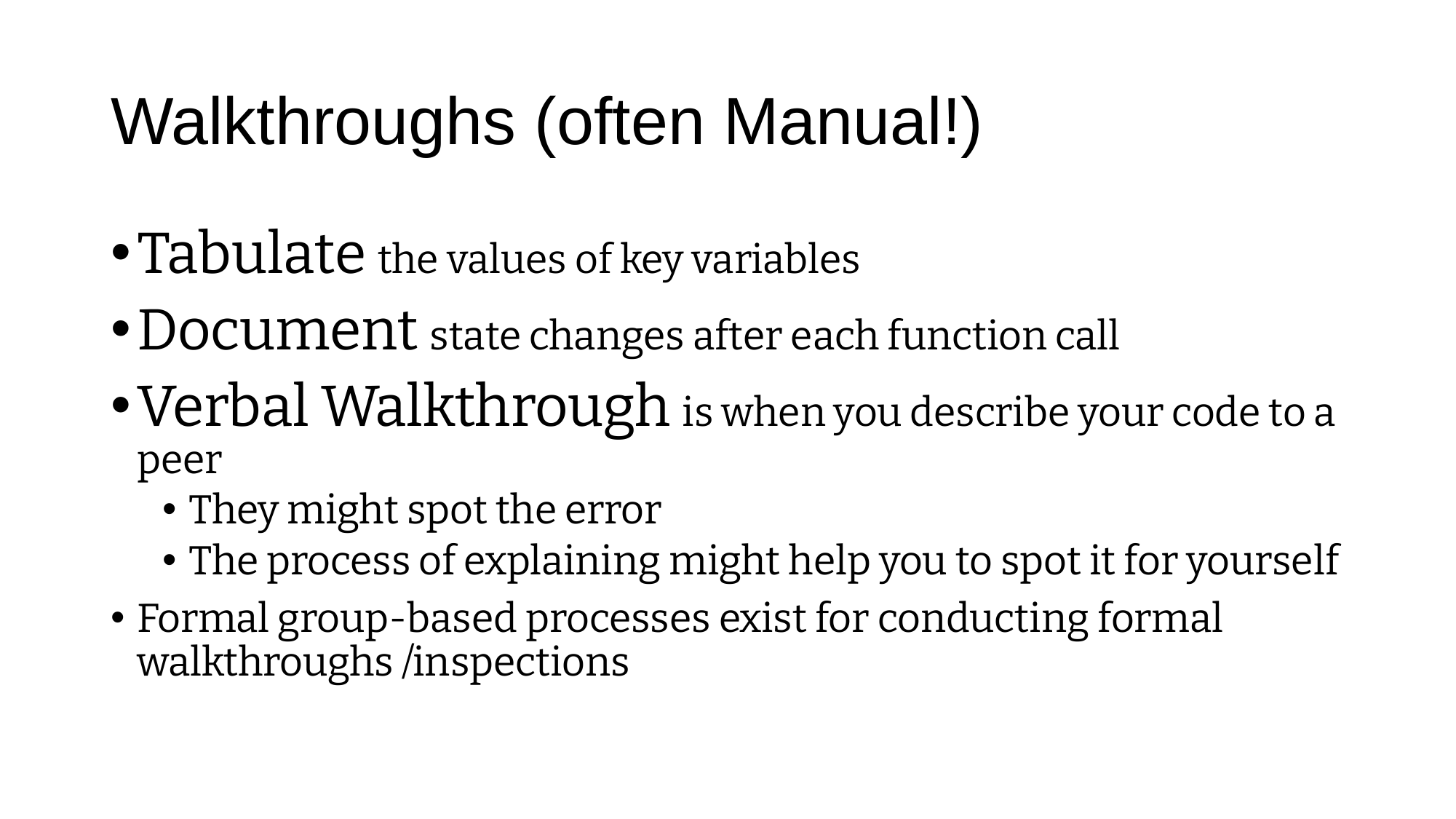

# Walkthroughs (often Manual!)
Tabulate the values of key variables
Document state changes after each function call
Verbal Walkthrough is when you describe your code to a peer
They might spot the error
The process of explaining might help you to spot it for yourself
Formal group-based processes exist for conducting formal walkthroughs /inspections